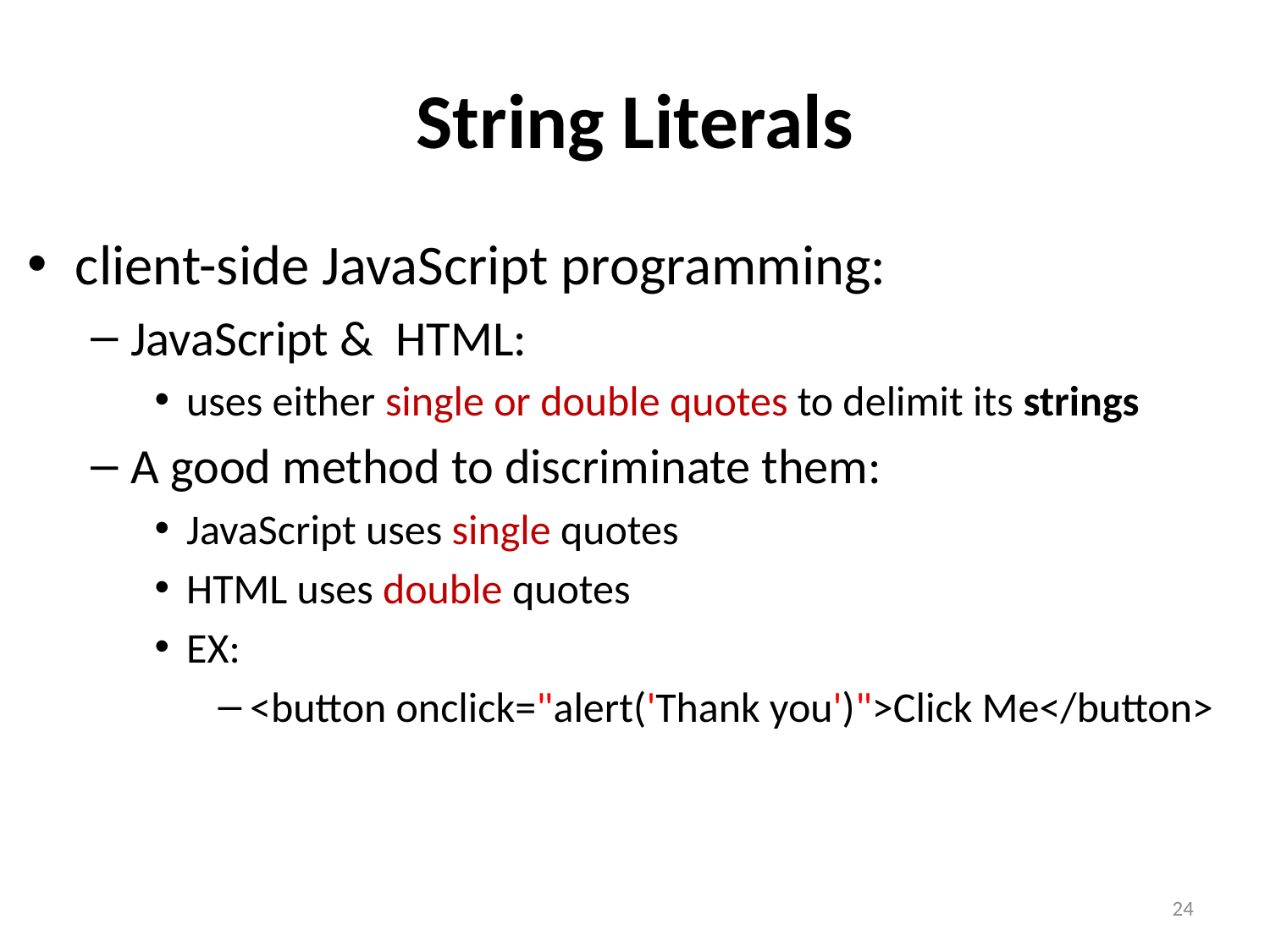

# String Literals
client-side JavaScript programming:
JavaScript &  HTML:
uses either single or double quotes to delimit its strings
A good method to discriminate them:
JavaScript uses single quotes
HTML uses double quotes
EX:
<button onclick="alert('Thank you')">Click Me</button>
24